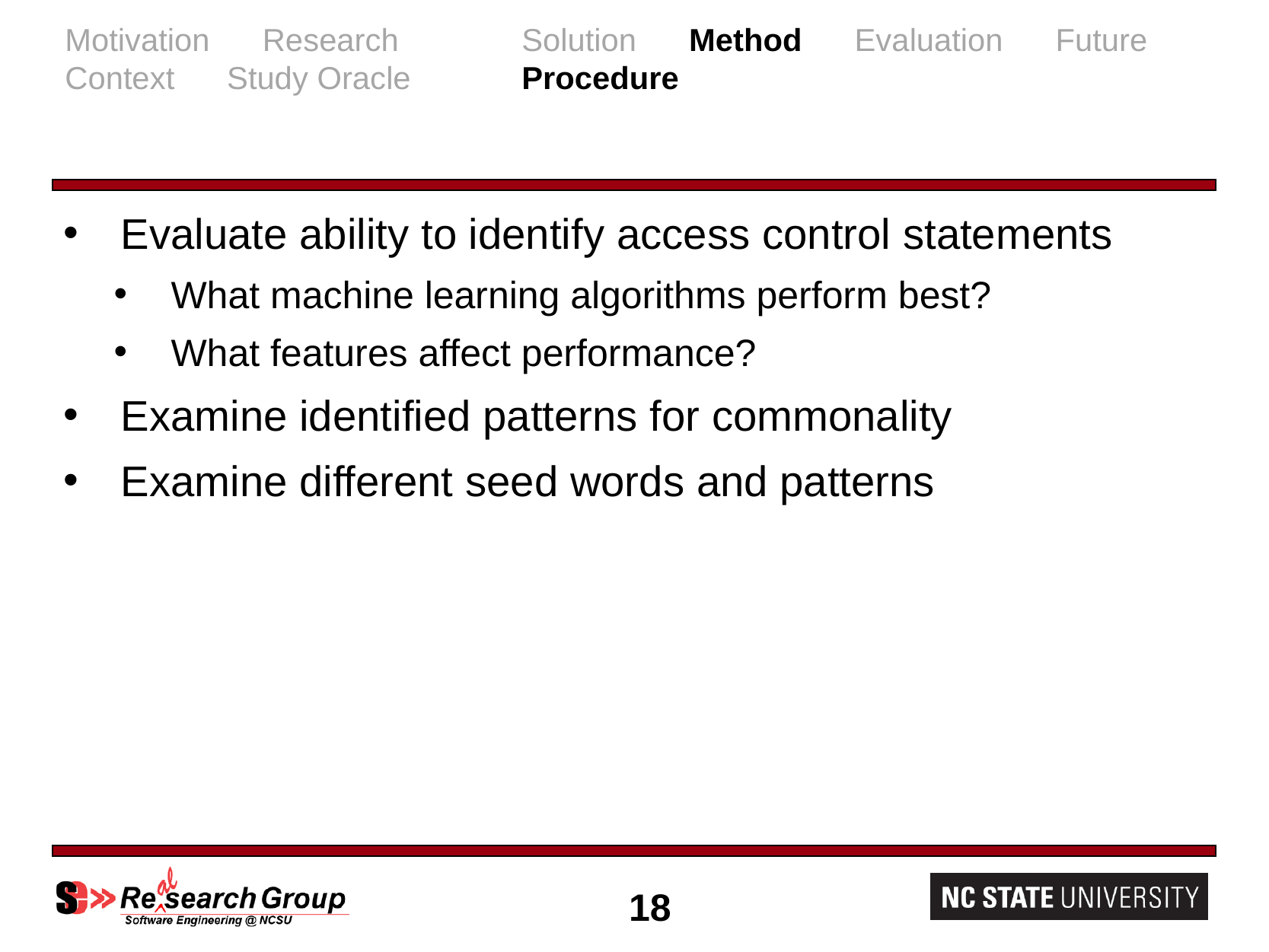

# Motivation      Research      	Solution      Method      Evaluation      Future Context      Study Oracle	Procedure
Evaluate ability to identify access control statements
What machine learning algorithms perform best?
What features affect performance?
Examine identified patterns for commonality
Examine different seed words and patterns

18